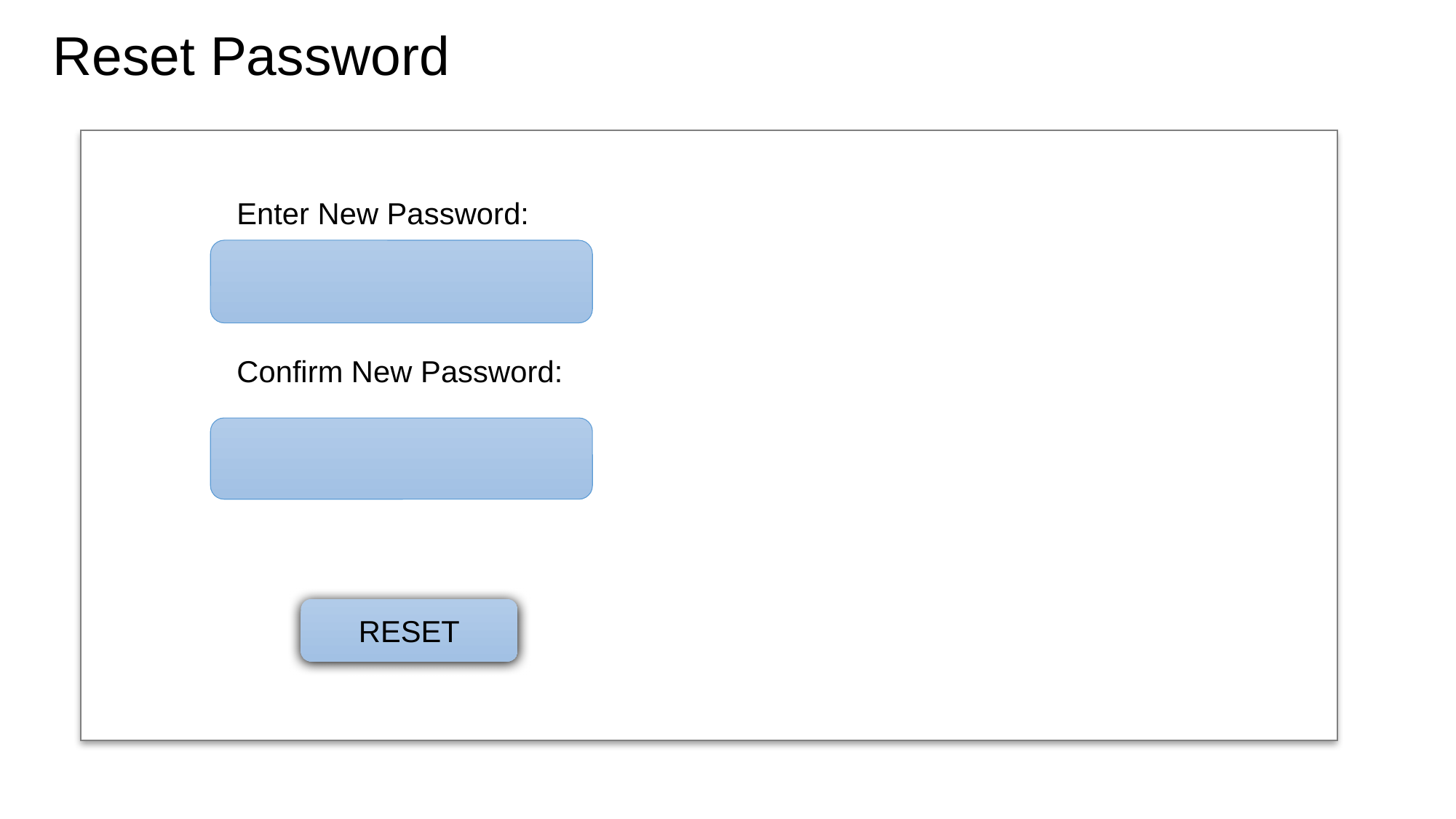

Reset Password

Enter New Password:

Confirm New Password:

RESET